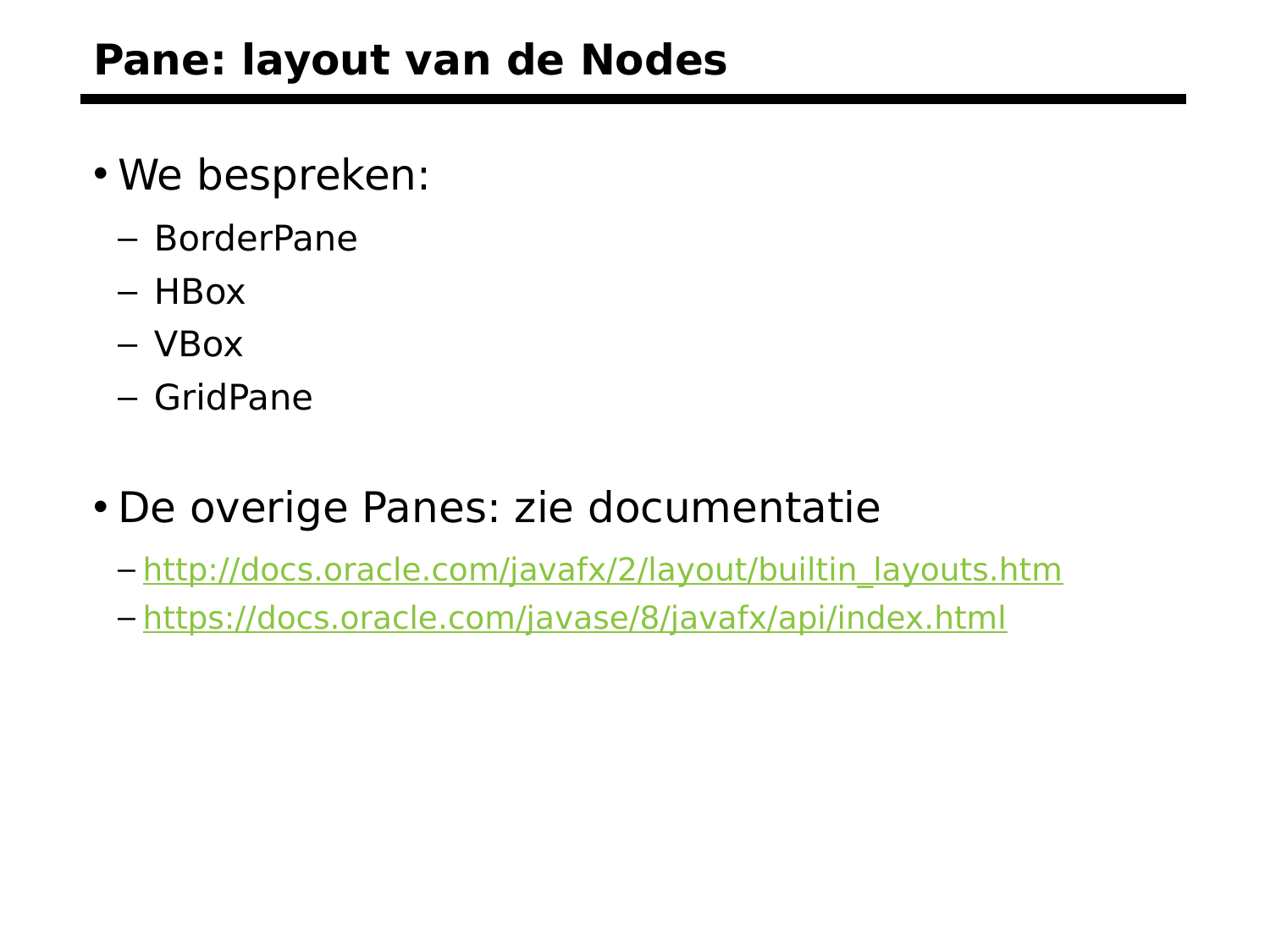

# Pane: layout van de Nodes
We bespreken:
 BorderPane
 HBox
 VBox
 GridPane

De overige Panes: zie documentatie
http://docs.oracle.com/javafx/2/layout/builtin_layouts.htm
https://docs.oracle.com/javase/8/javafx/api/index.html